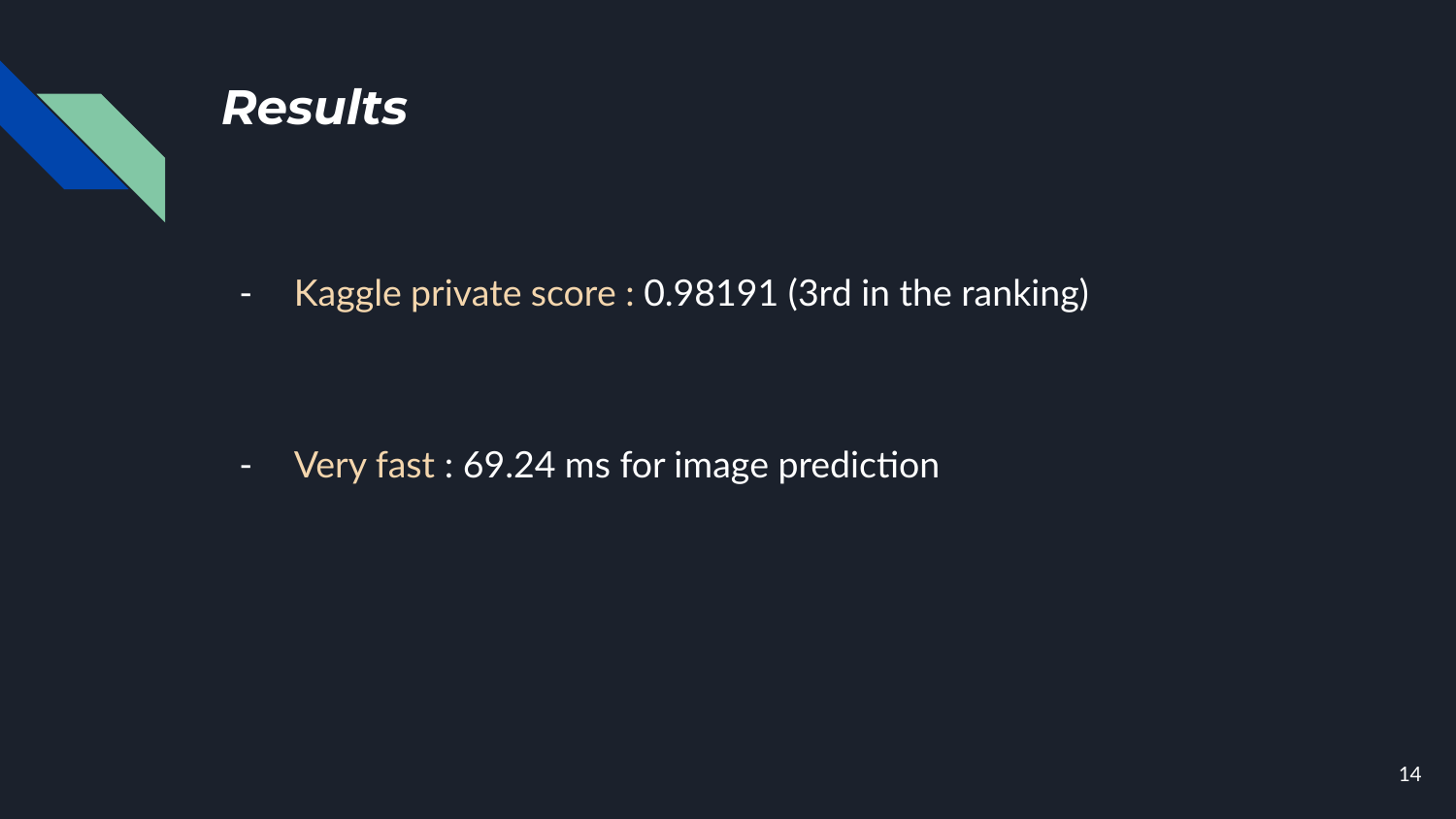

# Results
Kaggle private score : 0.98191 (3rd in the ranking)

Very fast : 69.24 ms for image prediction
14